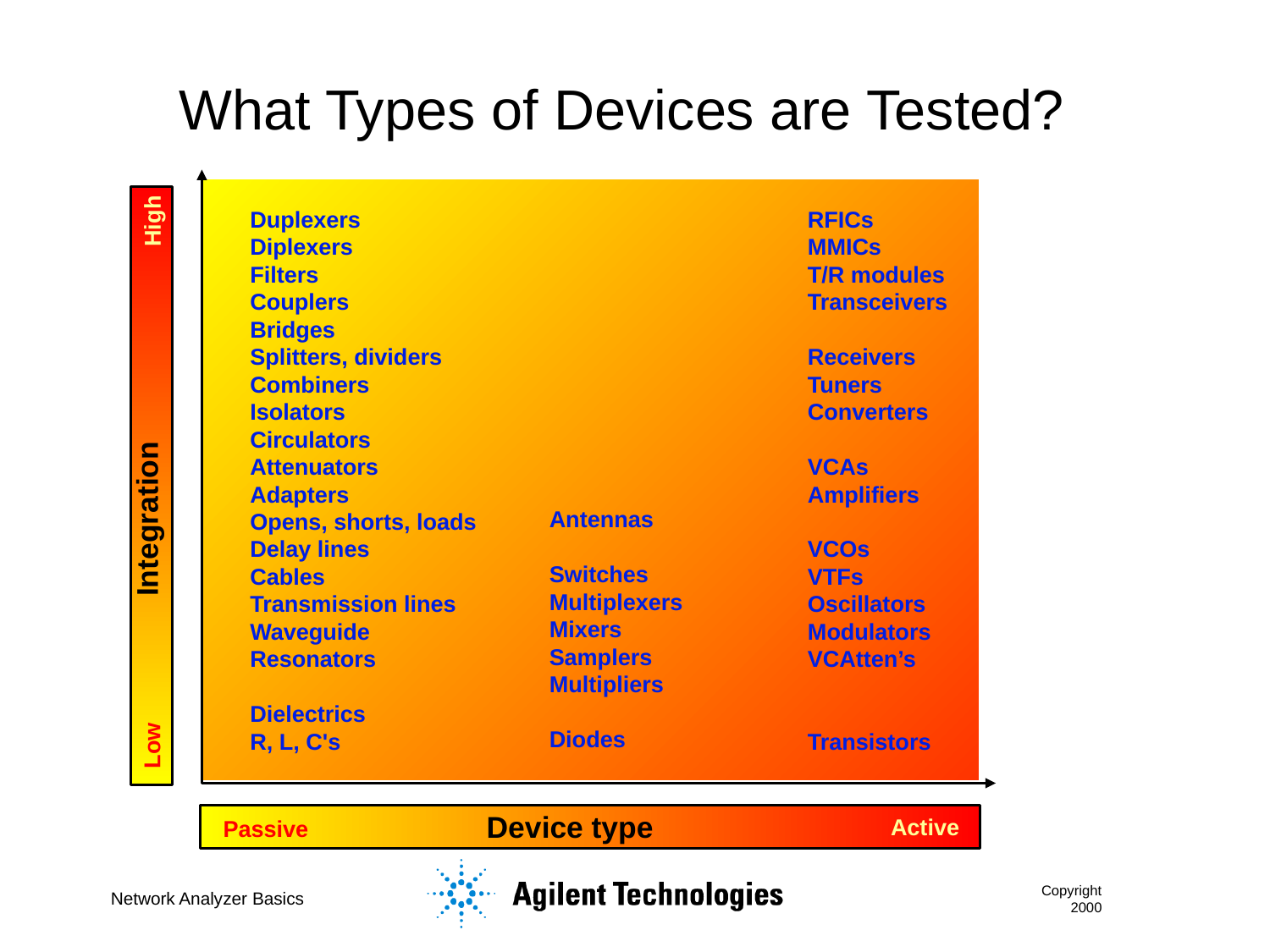

What Types of Devices are Tested?

High
Duplexers
Diplexers
Filters
Couplers
Bridges
Splitters, dividers
Combiners
Isolators
Circulators
Attenuators
Adapters
Opens, shorts, loads
Delay lines
Cables
Transmission lines
Waveguide
Resonators

Dielectrics
R, L, C's
RFICs
MMICs
T/R modules
Transceivers

Receivers
Tuners
Converters

VCAs
Amplifiers

VCOs
VTFs
Oscillators
Modulators
VCAtten’s

Transistors
Integration
Antennas

Switches
Multiplexers
Mixers
Samplers
Multipliers

Diodes
Low

Device type
Active
Passive
Copyright 2000
Network Analyzer Basics